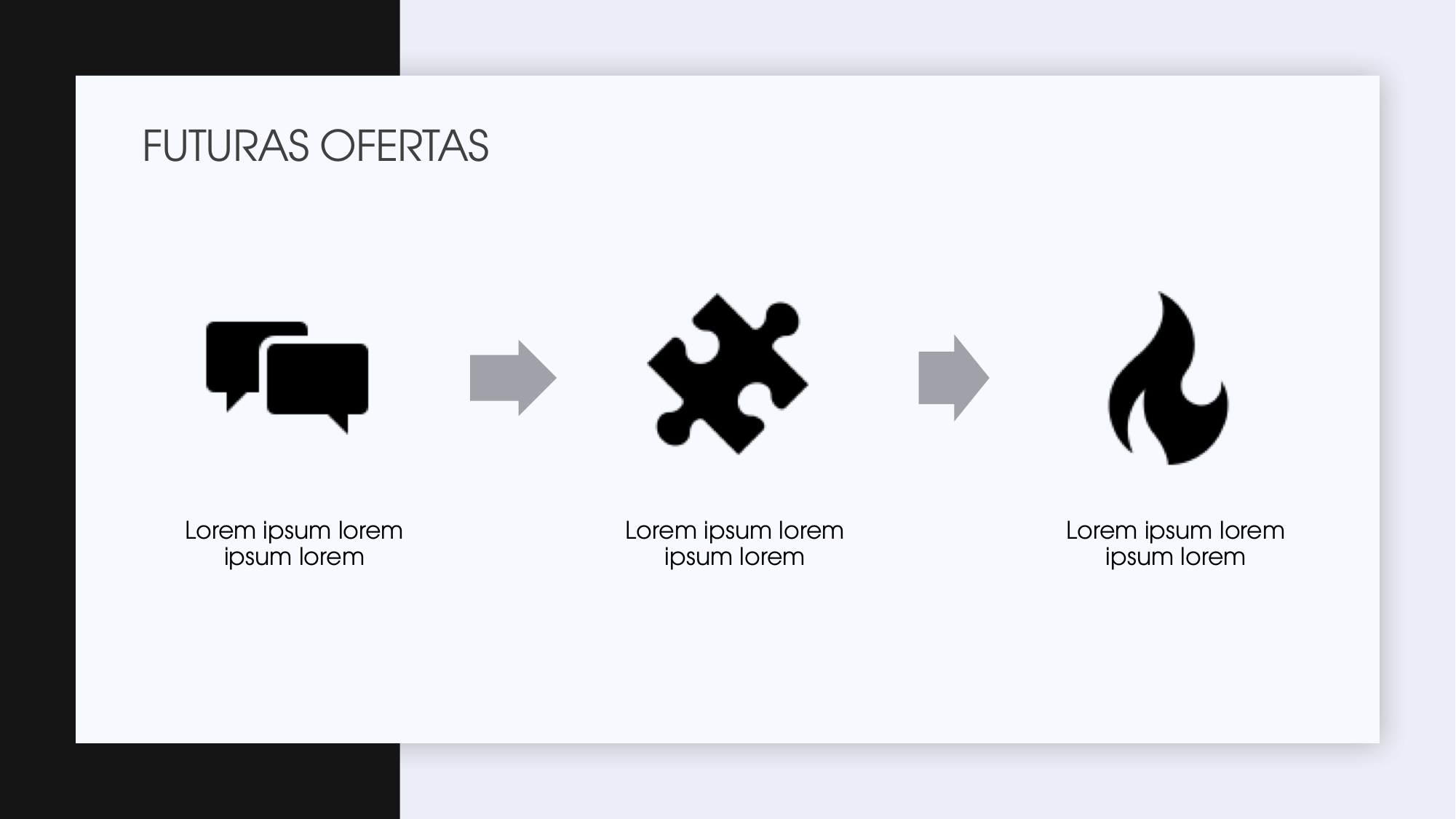

# Futuras ofertas
Lorem ipsum lorem ipsum lorem

Lorem ipsum lorem ipsum lorem

Lorem ipsum lorem ipsum lorem